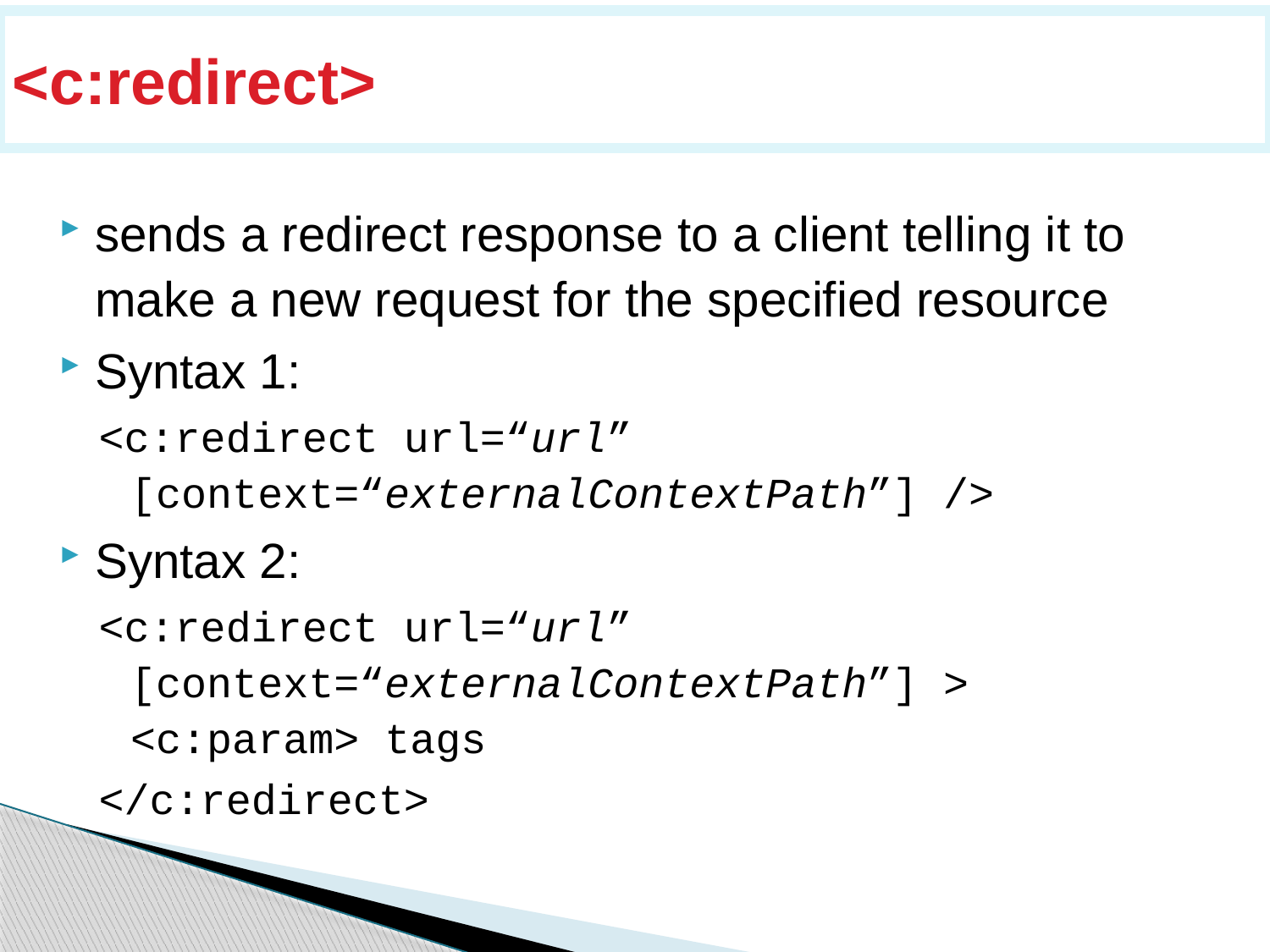

# <c:redirect>
sends a redirect response to a client telling it to make a new request for the specified resource
Syntax 1:
<c:redirect url=“url” [context=“externalContextPath”] />
Syntax 2:
<c:redirect url=“url” [context=“externalContextPath”] > <c:param> tags
</c:redirect>